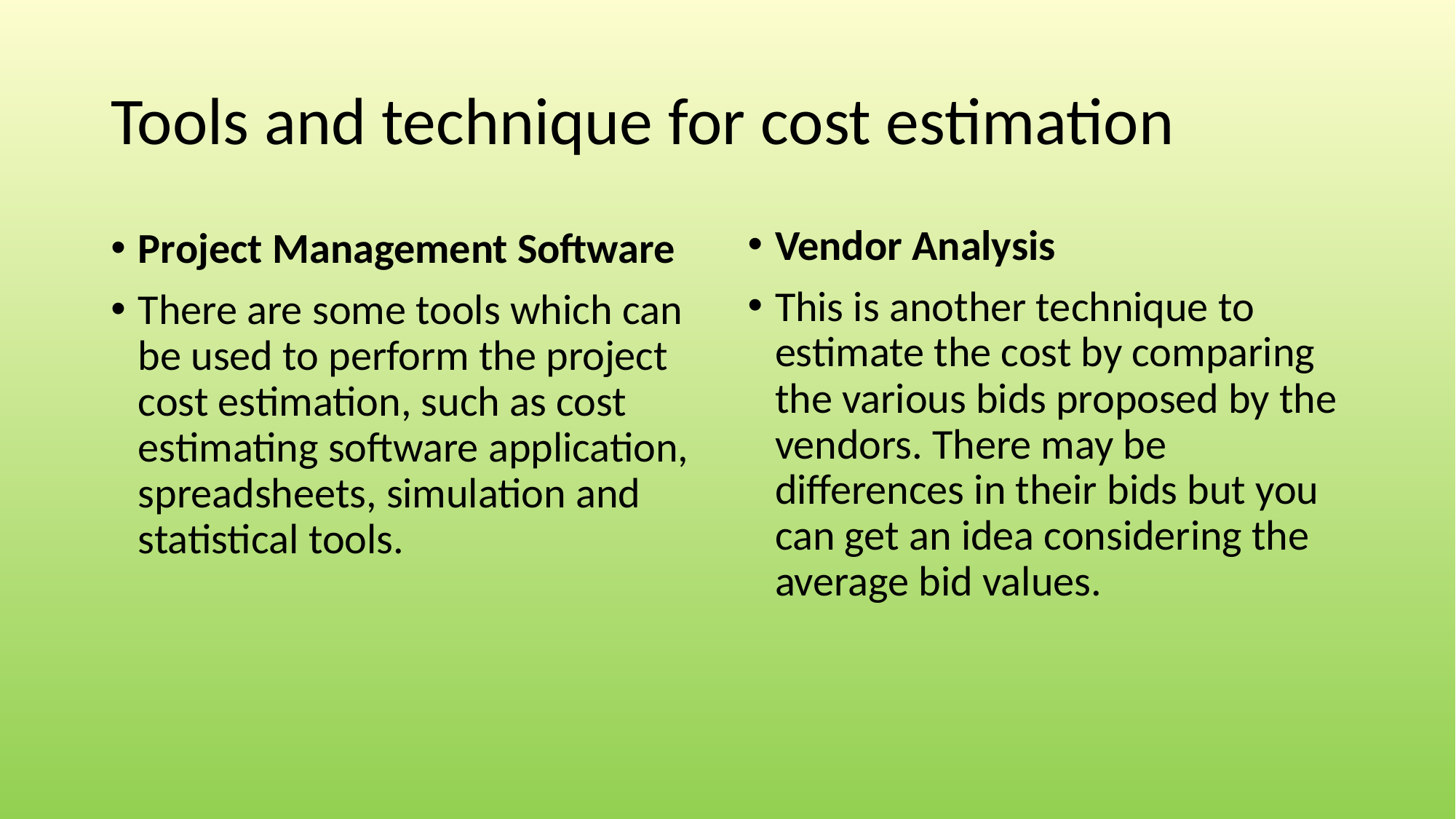

# Tools and technique for cost estimation
Vendor Analysis
This is another technique to estimate the cost by comparing the various bids proposed by the vendors. There may be differences in their bids but you can get an idea considering the average bid values.
Project Management Software
There are some tools which can be used to perform the project cost estimation, such as cost estimating software application, spreadsheets, simulation and statistical tools.